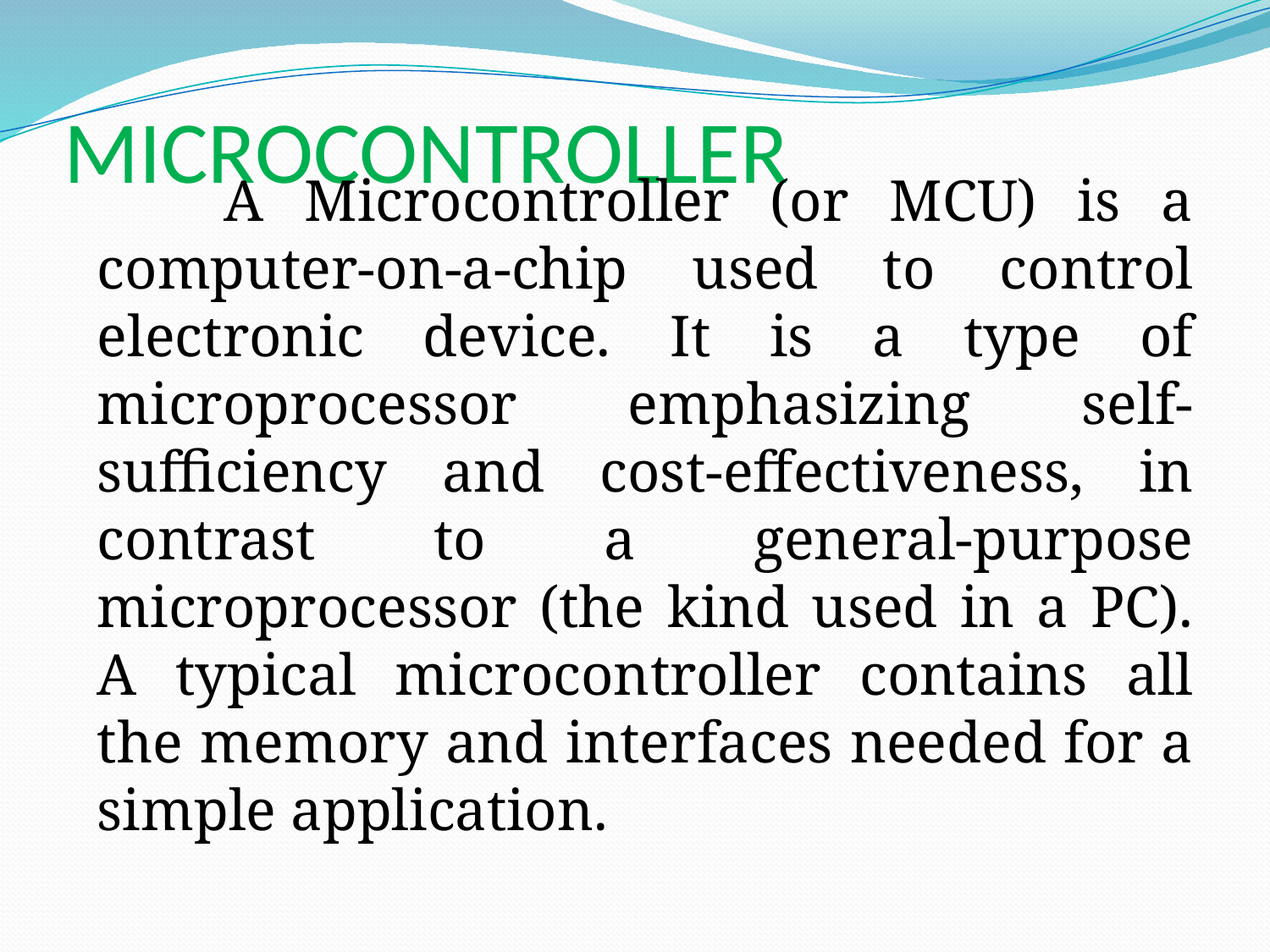

# MICROCONTROLLER
	A Microcontroller (or MCU) is a computer-on-a-chip used to control electronic device. It is a type of microprocessor emphasizing self-sufficiency and cost-effectiveness, in contrast to a general-purpose microprocessor (the kind used in a PC). A typical microcontroller contains all the memory and interfaces needed for a simple application.